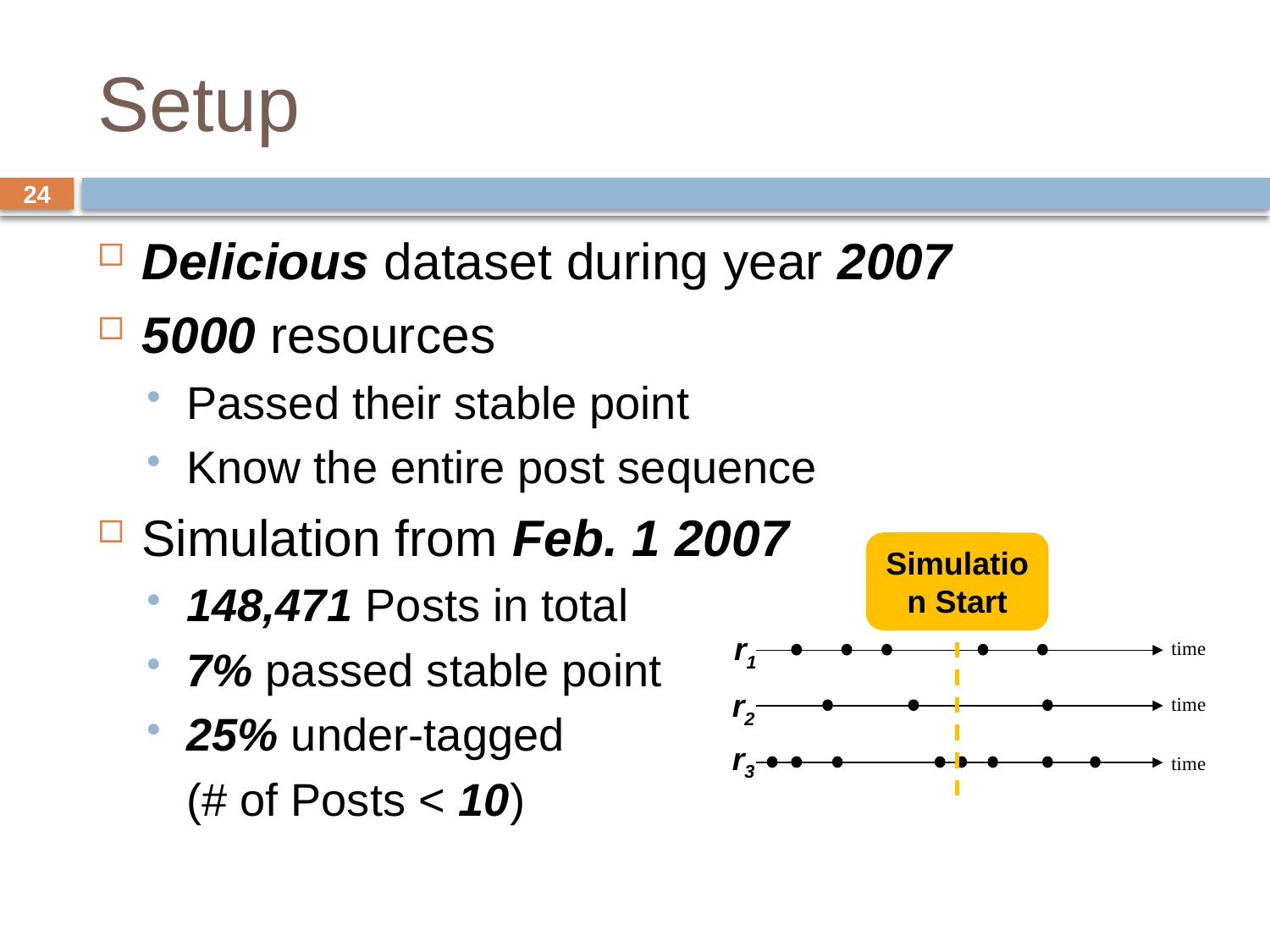

# Setup
24
Delicious dataset during year 2007
5000 resources
Passed their stable point
Know the entire post sequence
Simulation from Feb. 1 2007
148,471 Posts in total
7% passed stable point
25% under-tagged
	(# of Posts < 10)
Simulation Start
r1
r2
r3
time
time
time